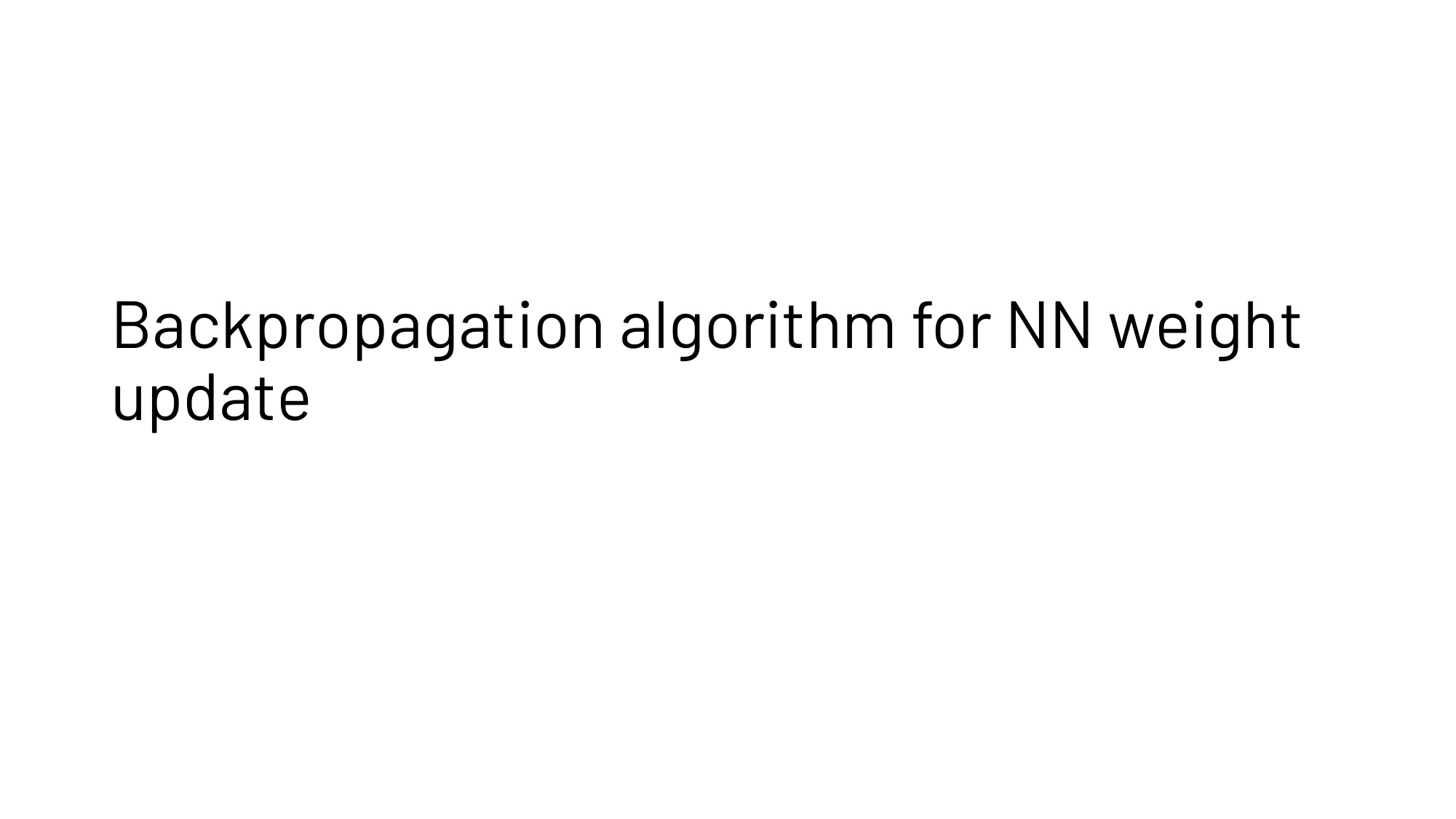

# Backpropagation algorithm for NN weight update